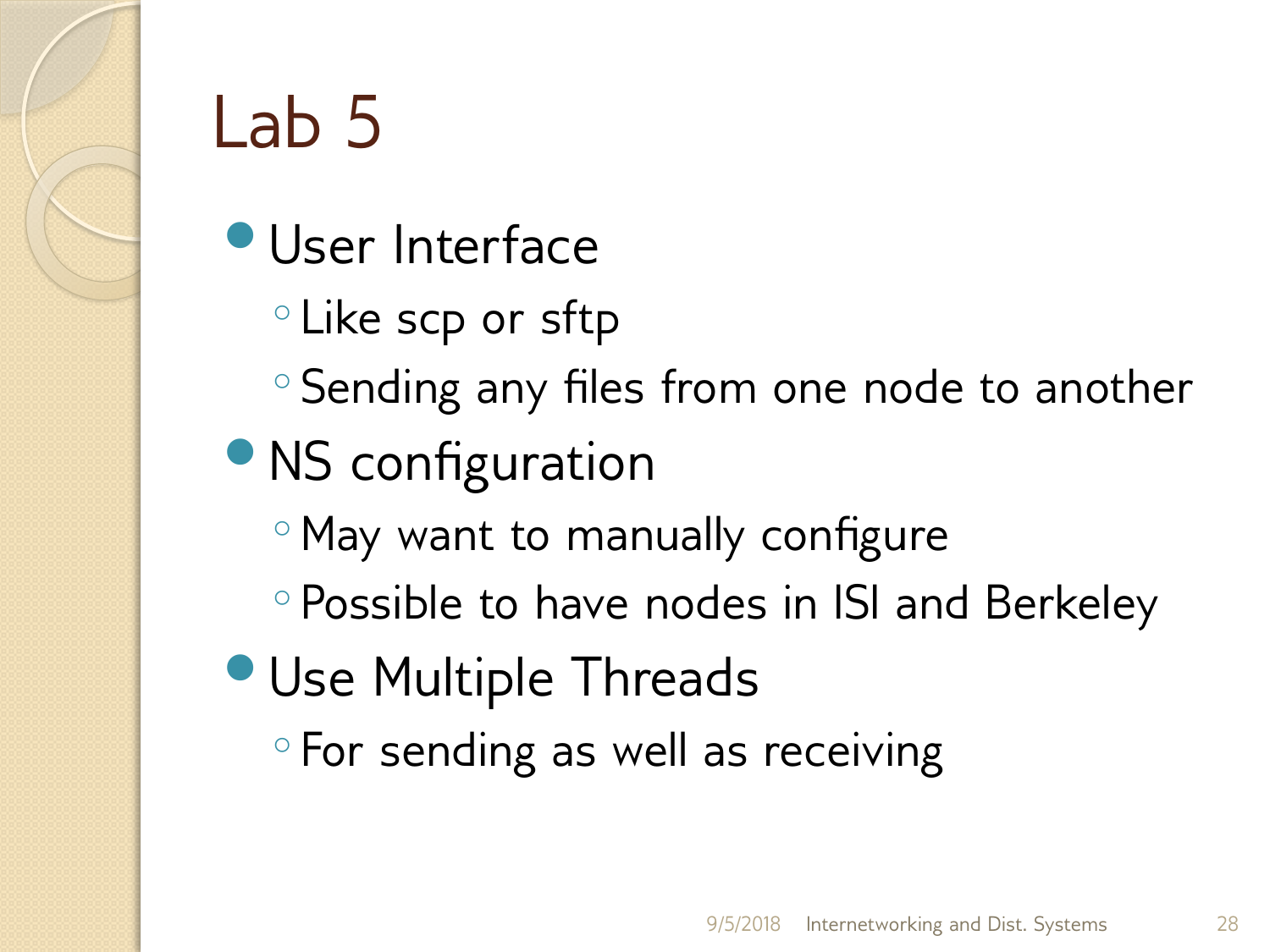

# Lab 5
User Interface
Like scp or sftp
Sending any files from one node to another
NS configuration
May want to manually configure
Possible to have nodes in ISI and Berkeley
Use Multiple Threads
For sending as well as receiving
9/5/2018
Internetworking and Dist. Systems
28